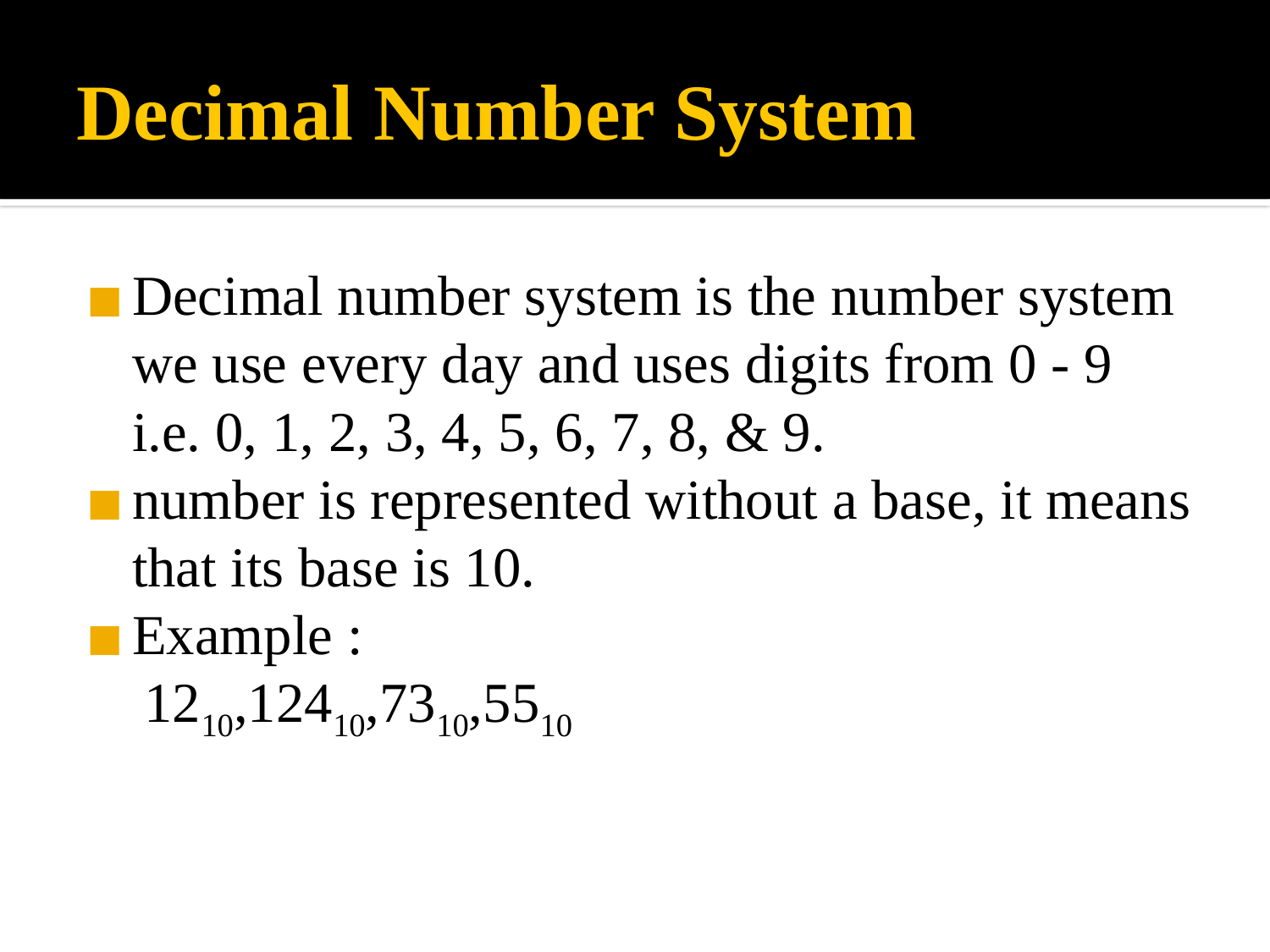

# Decimal Number System
Decimal number system is the number system we use every day and uses digits from 0 - 9 i.e. 0, 1, 2, 3, 4, 5, 6, 7, 8, & 9.
number is represented without a base, it means that its base is 10.
Example :
    1210,12410,7310,5510